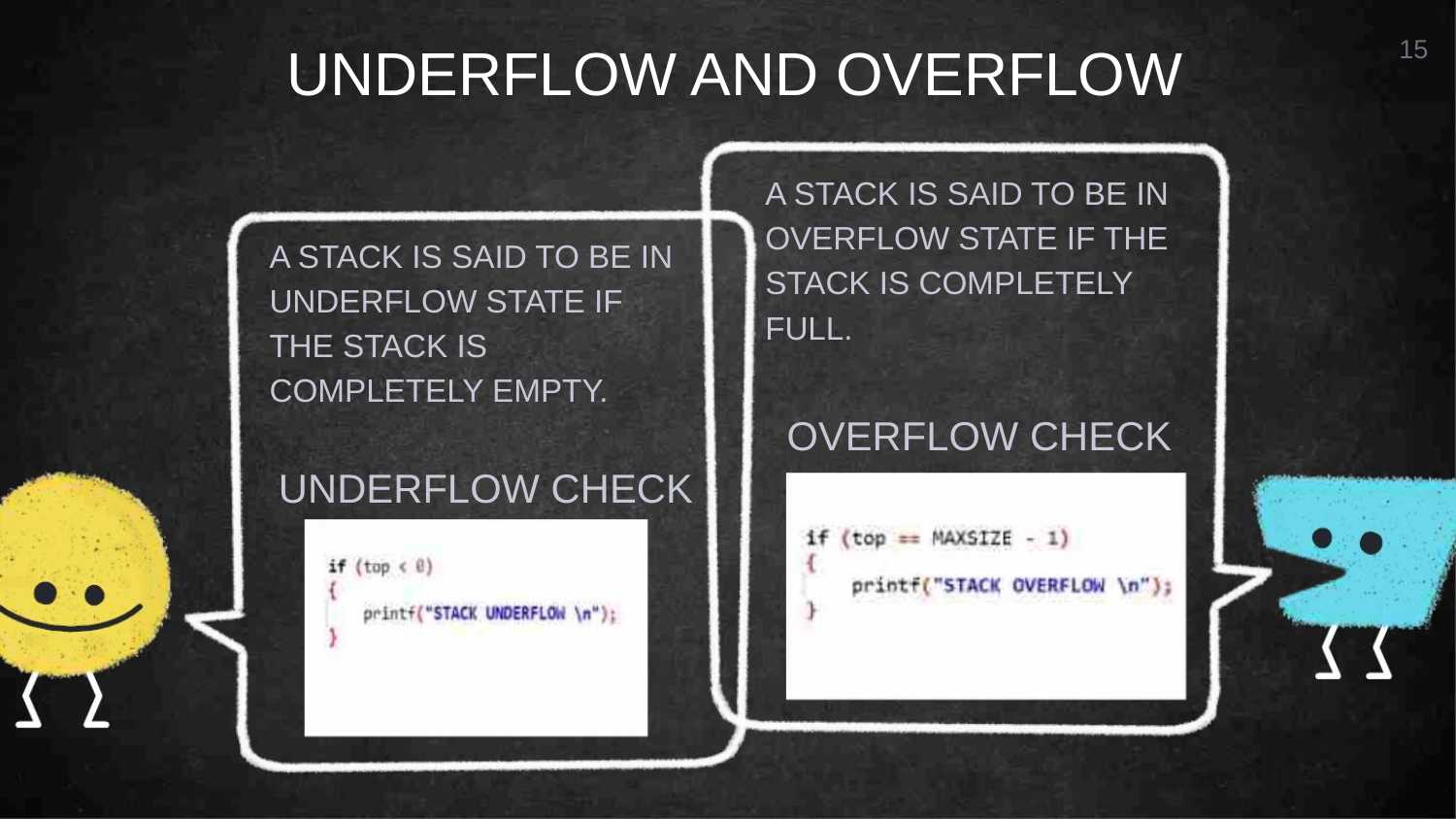

UNDERFLOW AND OVERFLOW
15
A STACK IS SAID TO BE IN
OVERFLOW STATE IF THE
STACK IS COMPLETELY
FULL.
A STACK IS SAID TO BE IN
UNDERFLOW STATE IF
THE STACK IS
COMPLETELY EMPTY.
OVERFLOW CHECK
UNDERFLOW CHECK